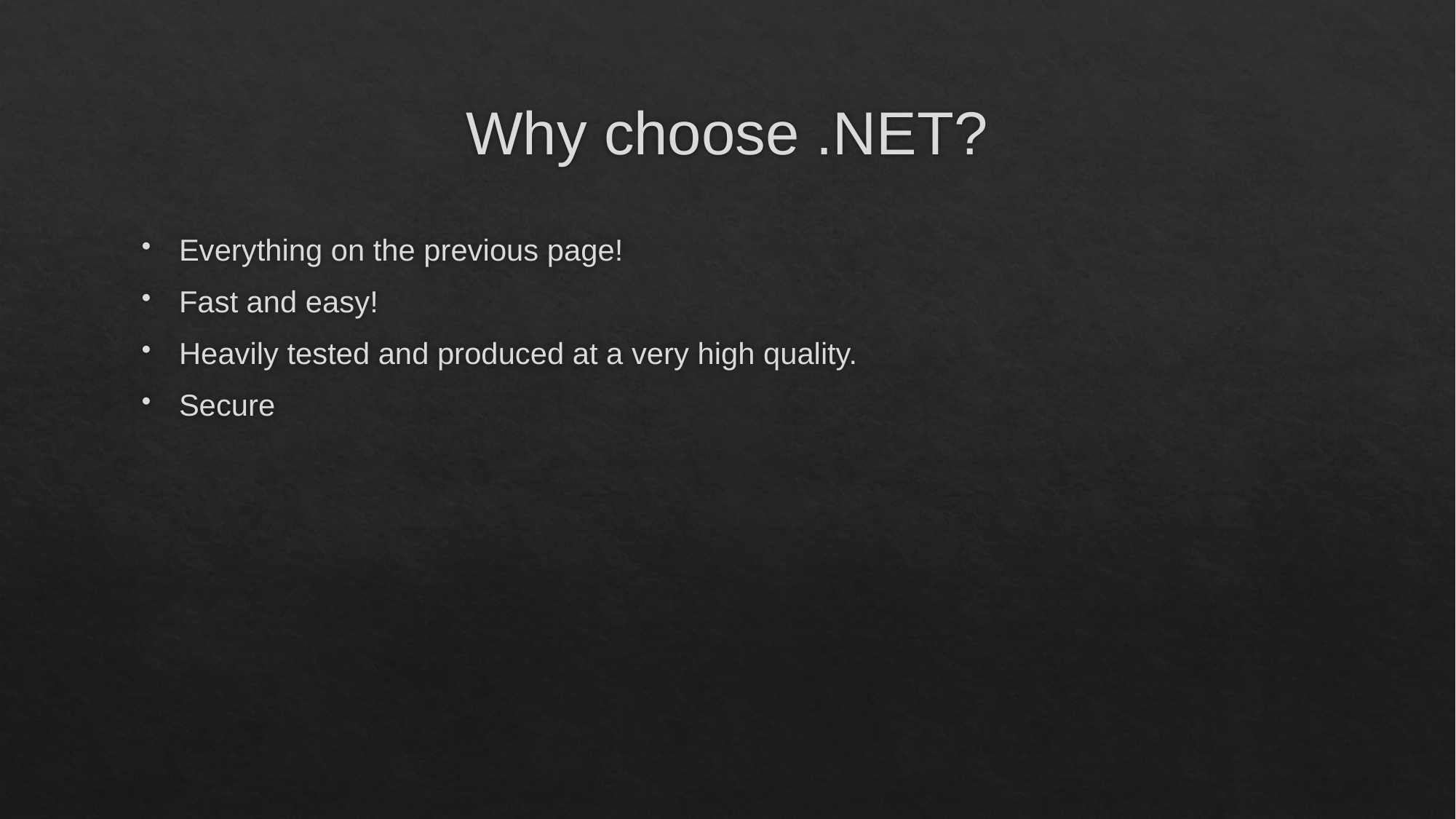

# Why choose .NET?

Everything on the previous page!
Fast and easy!
Heavily tested and produced at a very high quality.
Secure